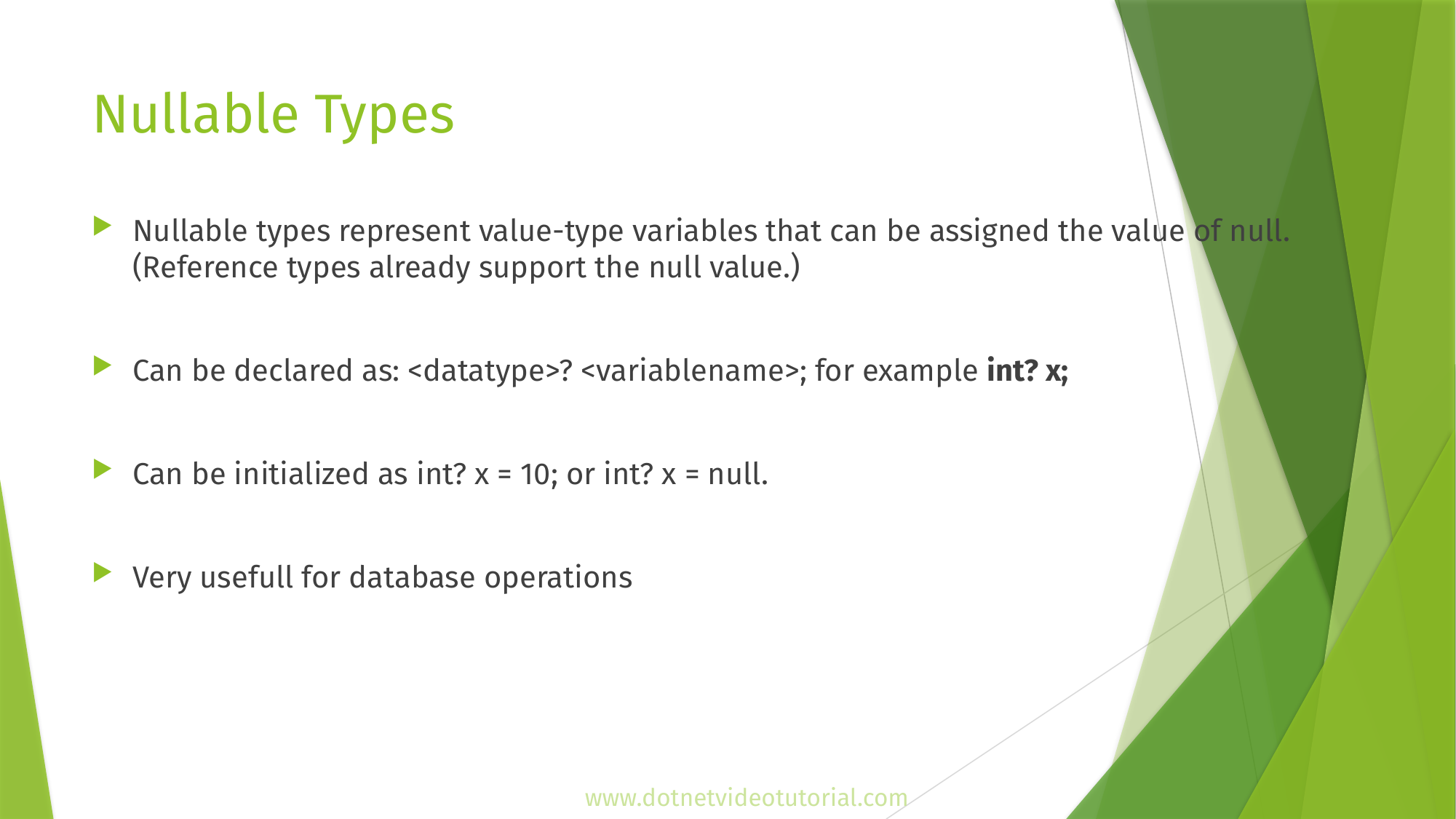

# Nullable Types
Nullable types represent value-type variables that can be assigned the value of null. (Reference types already support the null value.)

Can be declared as: <datatype>? <variablename>; for example int? x;

Can be initialized as int? x = 10; or int? x = null.

Very usefull for database operations
www.dotnetvideotutorial.com